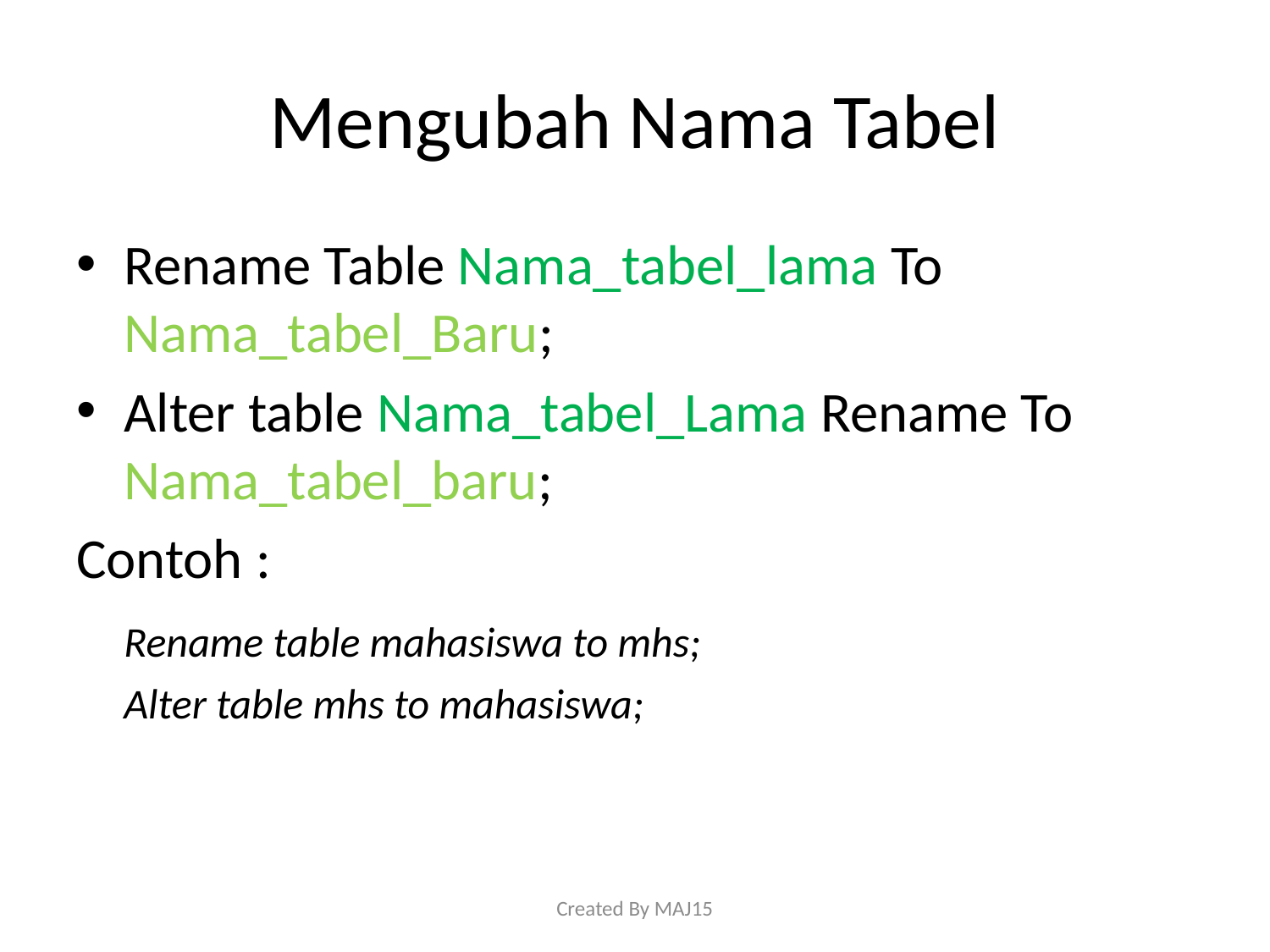

# Mengubah Nama Tabel
Rename Table Nama_tabel_lama To Nama_tabel_Baru;
Alter table Nama_tabel_Lama Rename To Nama_tabel_baru;
Contoh :
	Rename table mahasiswa to mhs;
	Alter table mhs to mahasiswa;

Created By MAJ15